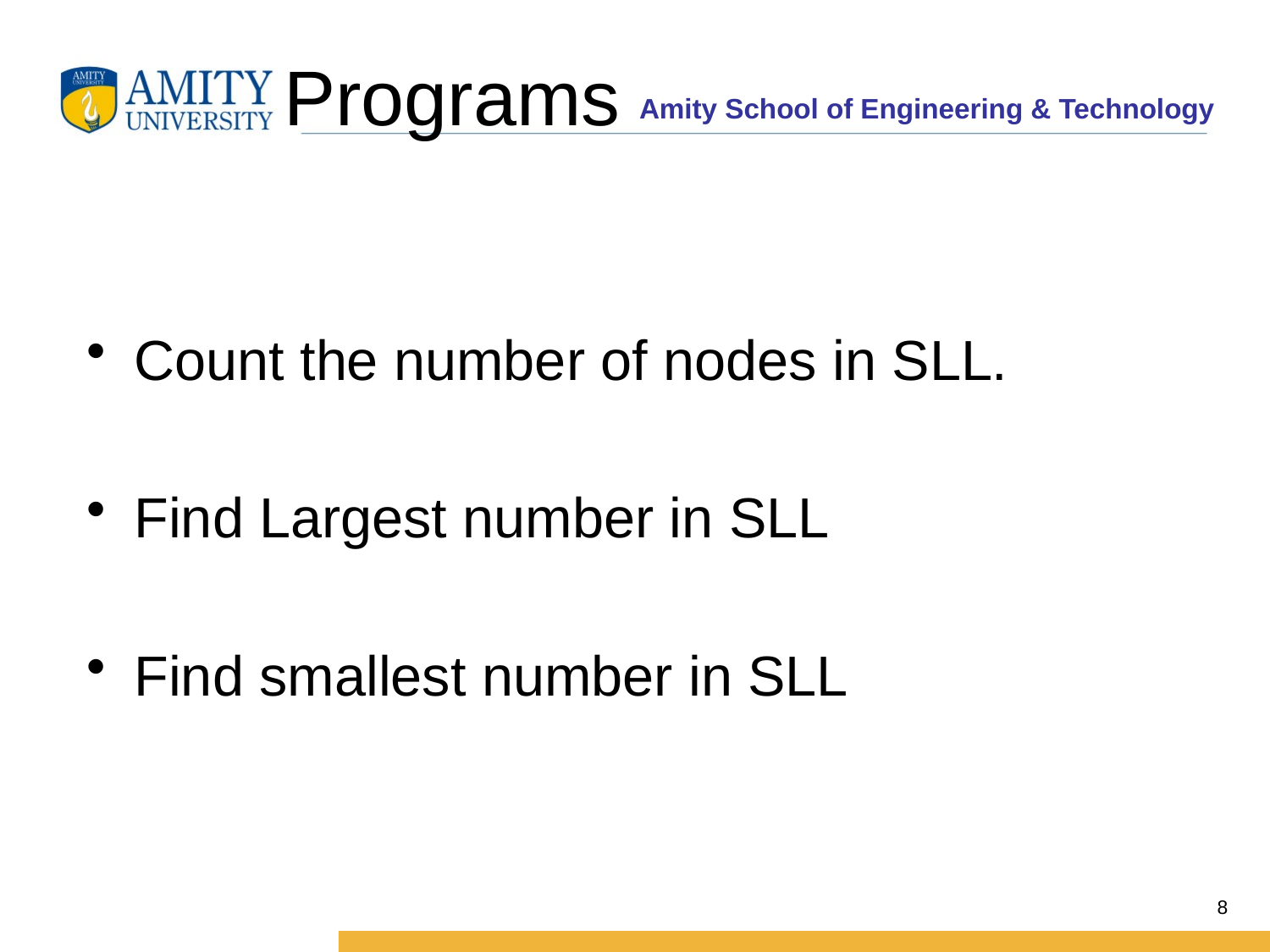

# Programs
Count the number of nodes in SLL.

Find Largest number in SLL

Find smallest number in SLL
8